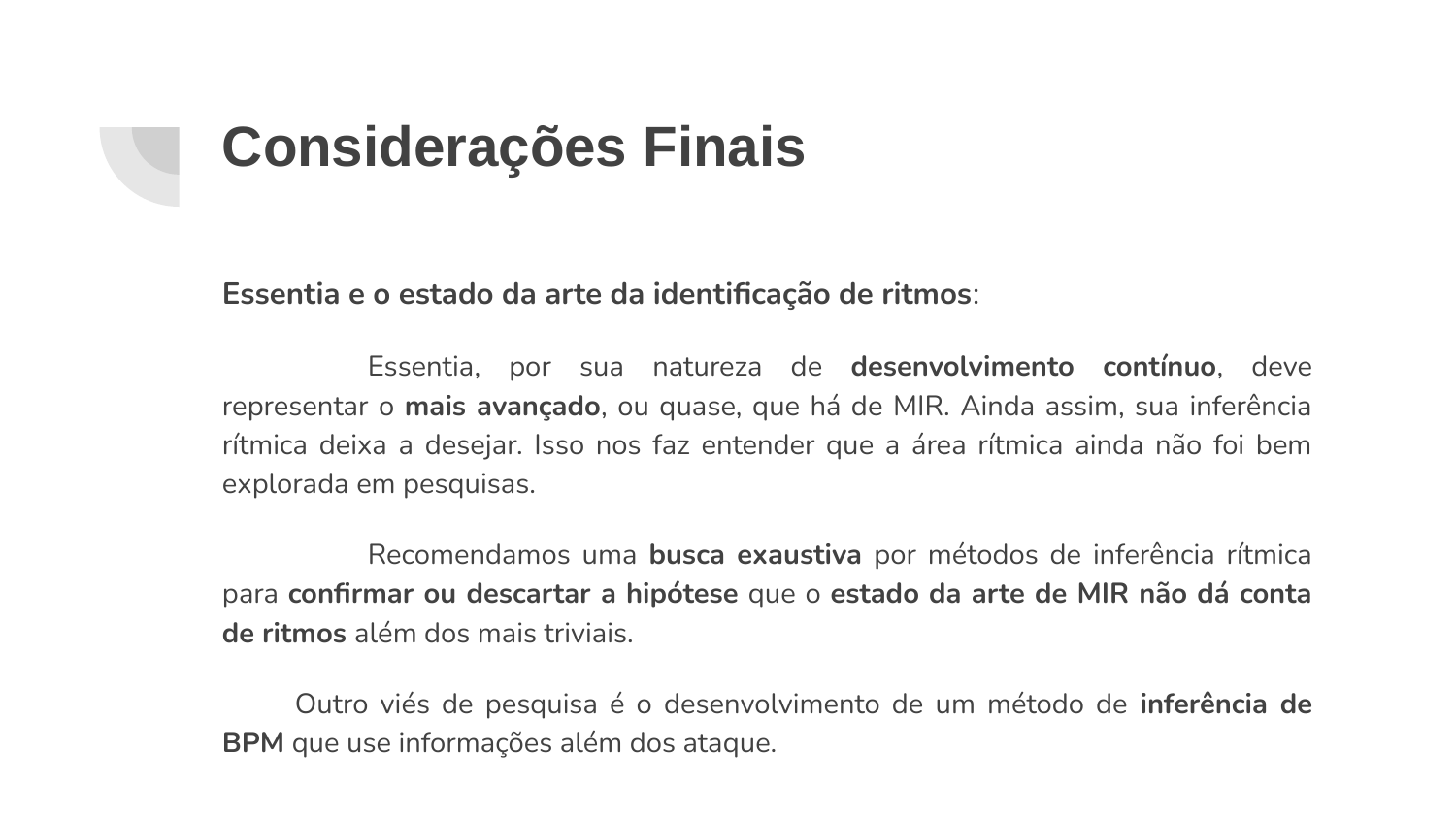

# Considerações Finais
Essentia e o estado da arte da identificação de ritmos:
	Essentia, por sua natureza de desenvolvimento contínuo, deve representar o mais avançado, ou quase, que há de MIR. Ainda assim, sua inferência rítmica deixa a desejar. Isso nos faz entender que a área rítmica ainda não foi bem explorada em pesquisas.
	Recomendamos uma busca exaustiva por métodos de inferência rítmica para confirmar ou descartar a hipótese que o estado da arte de MIR não dá conta de ritmos além dos mais triviais.
Outro viés de pesquisa é o desenvolvimento de um método de inferência de BPM que use informações além dos ataque.